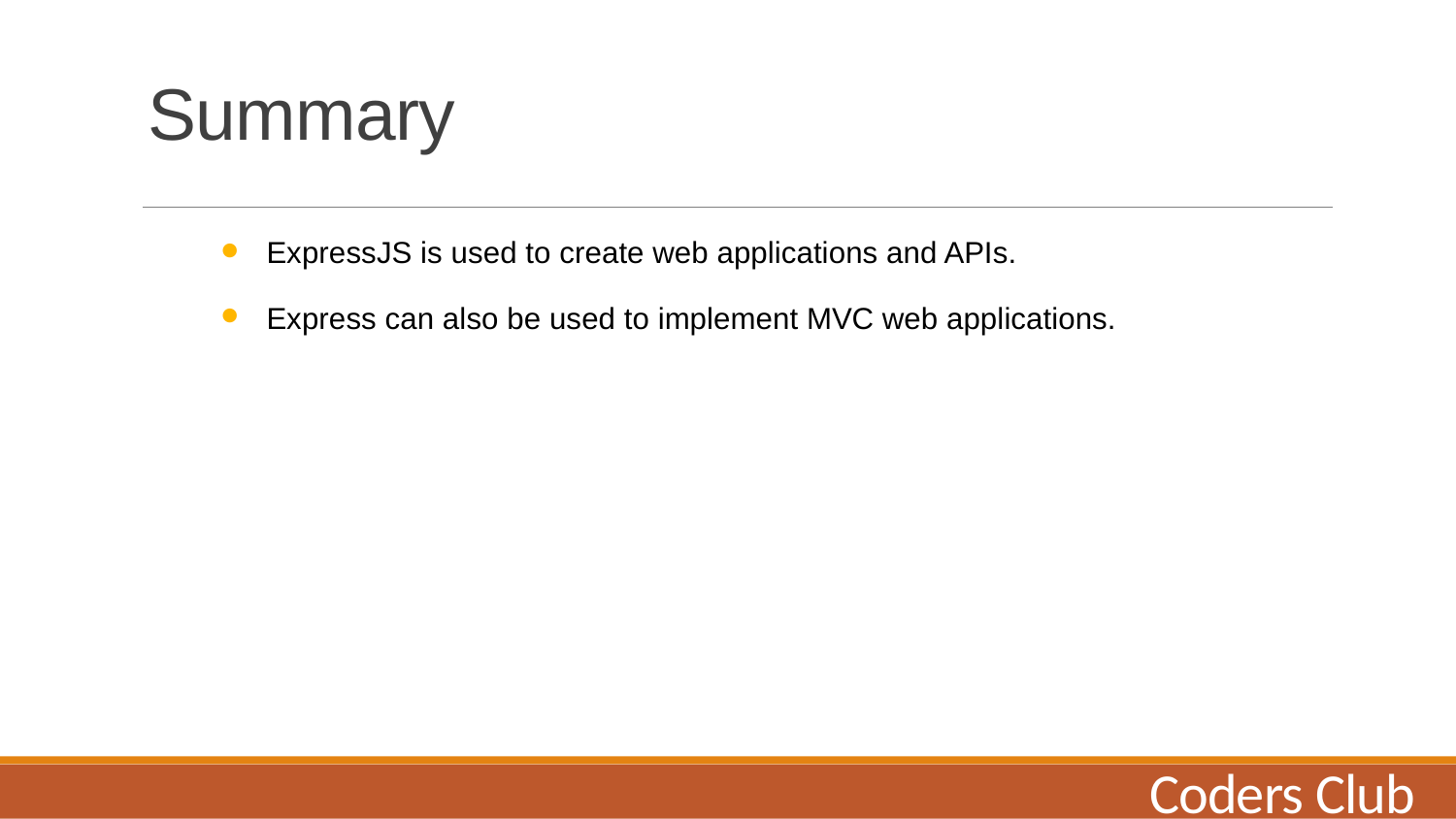

# Summary
ExpressJS is used to create web applications and APIs.
Express can also be used to implement MVC web applications.
Coders Club